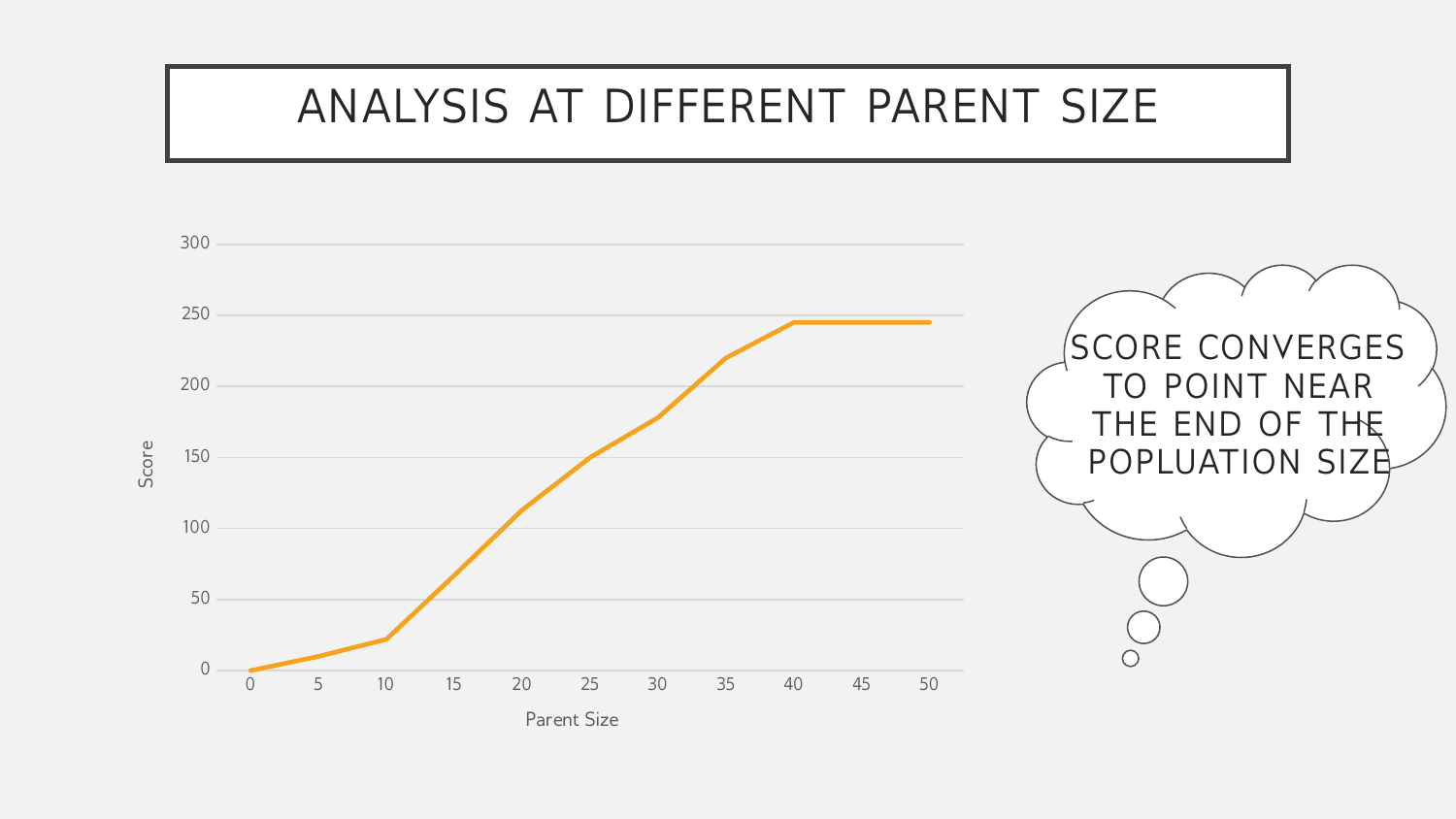

# Analysis AT different Parent Size

### Chart

| Category | score |
|---|---|
| 0 | 0.0 |
| 5 | 10.0 |
| 10 | 22.0 |
| 15 | 67.0 |
| 20 | 113.0 |
| 25 | 150.0 |
| 30 | 178.0 |
| 35 | 220.0 |
| 40 | 245.0 |
| 45 | 245.0 |
| 50 | 245.0 |
SCORE CONVERGES TO POINT NEAR THE END OF THE POPLUATION SIZE